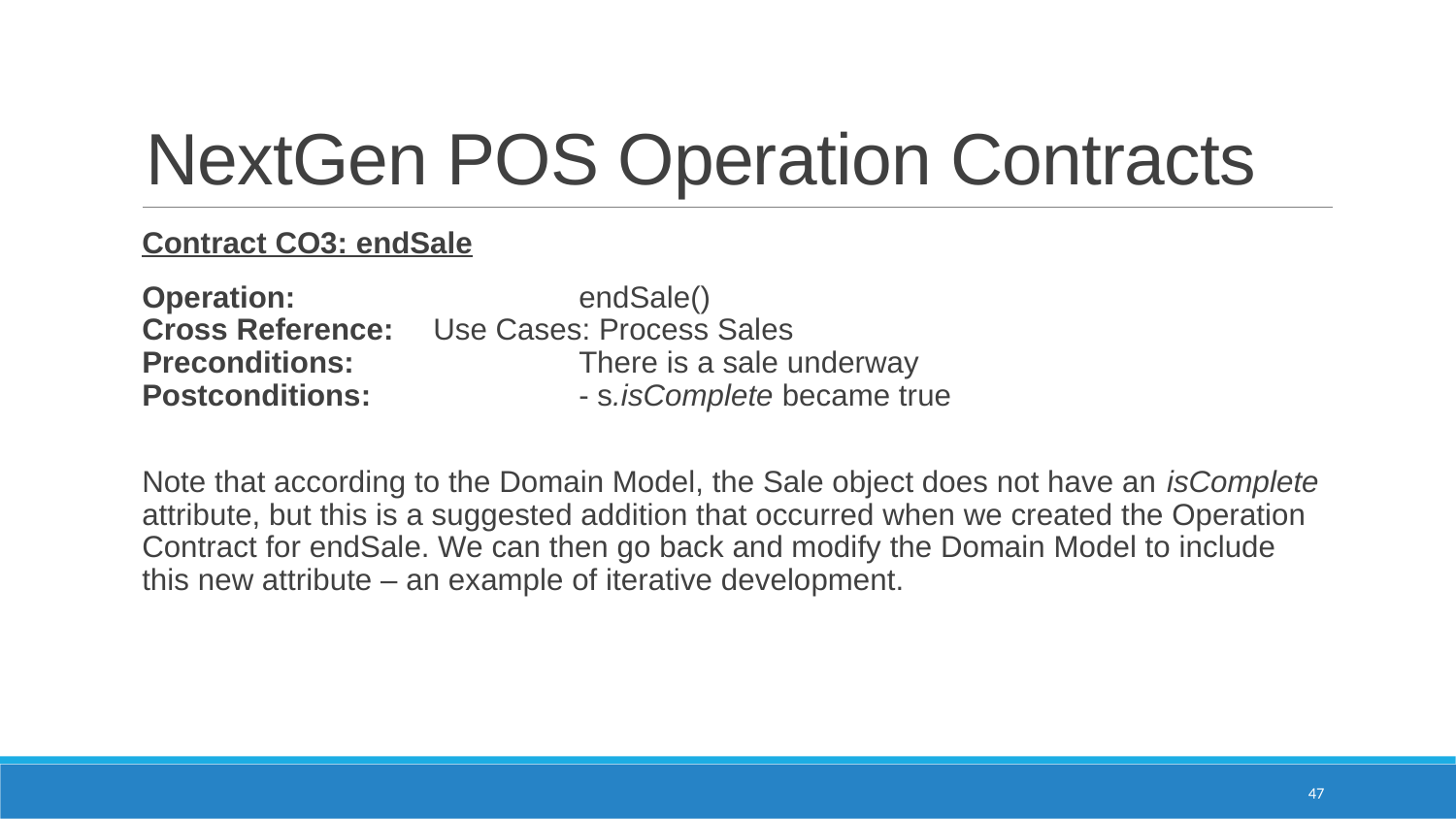

# NextGen POS Operation Contracts
Contract CO3: endSale
Operation:		endSale()
Cross Reference:	Use Cases: Process Sales
Preconditions:		There is a sale underway
Postconditions:		- s.isComplete became true
Note that according to the Domain Model, the Sale object does not have an isComplete attribute, but this is a suggested addition that occurred when we created the Operation Contract for endSale. We can then go back and modify the Domain Model to include this new attribute – an example of iterative development.
47